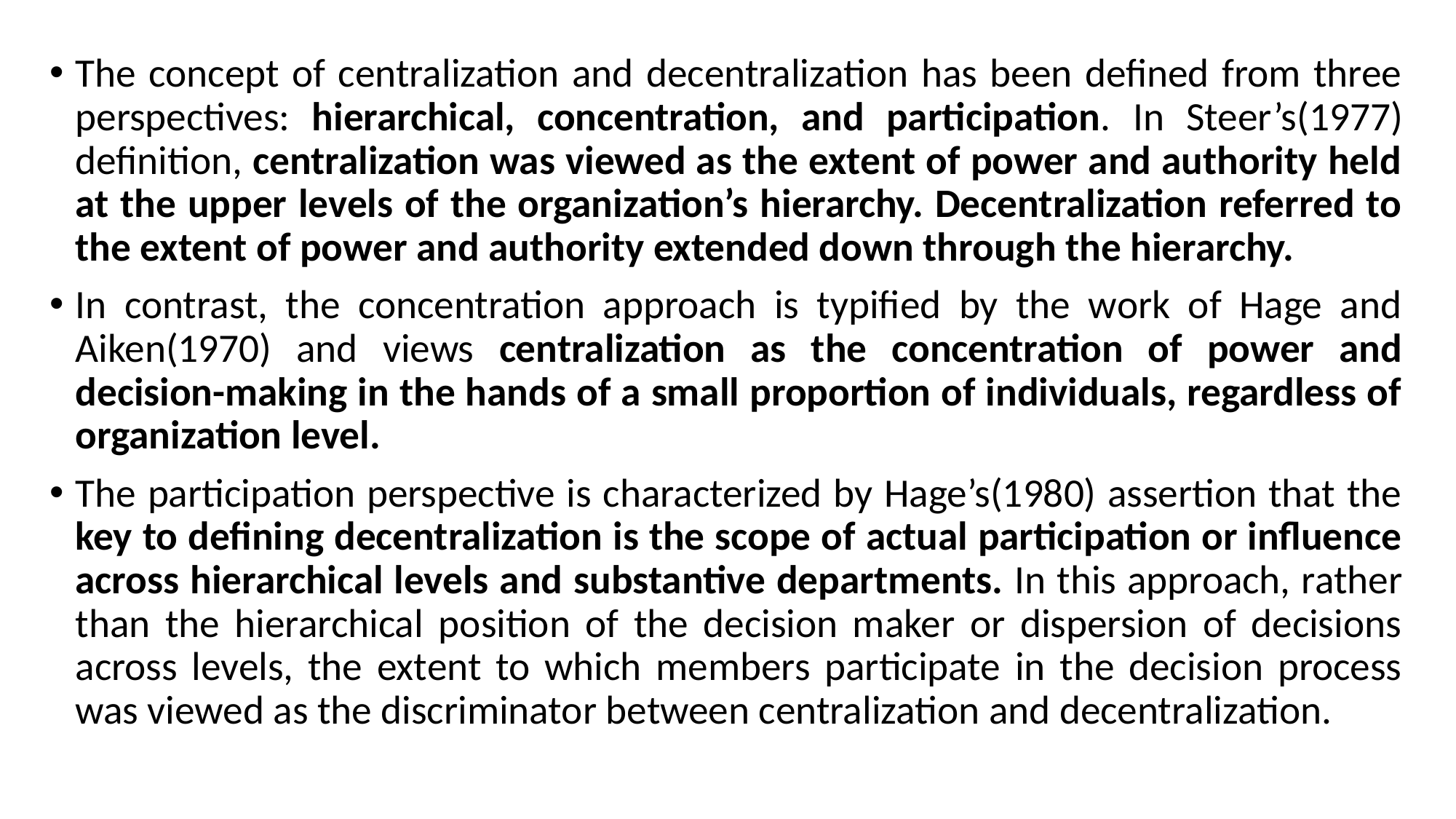

The concept of centralization and decentralization has been defined from three perspectives: hierarchical, concentration, and participation. In Steer’s(1977) definition, centralization was viewed as the extent of power and authority held at the upper levels of the organization’s hierarchy. Decentralization referred to the extent of power and authority extended down through the hierarchy.
In contrast, the concentration approach is typified by the work of Hage and Aiken(1970) and views centralization as the concentration of power and decision-making in the hands of a small proportion of individuals, regardless of organization level.
The participation perspective is characterized by Hage’s(1980) assertion that the key to defining decentralization is the scope of actual participation or influence across hierarchical levels and substantive departments. In this approach, rather than the hierarchical position of the decision maker or dispersion of decisions across levels, the extent to which members participate in the decision process was viewed as the discriminator between centralization and decentralization.